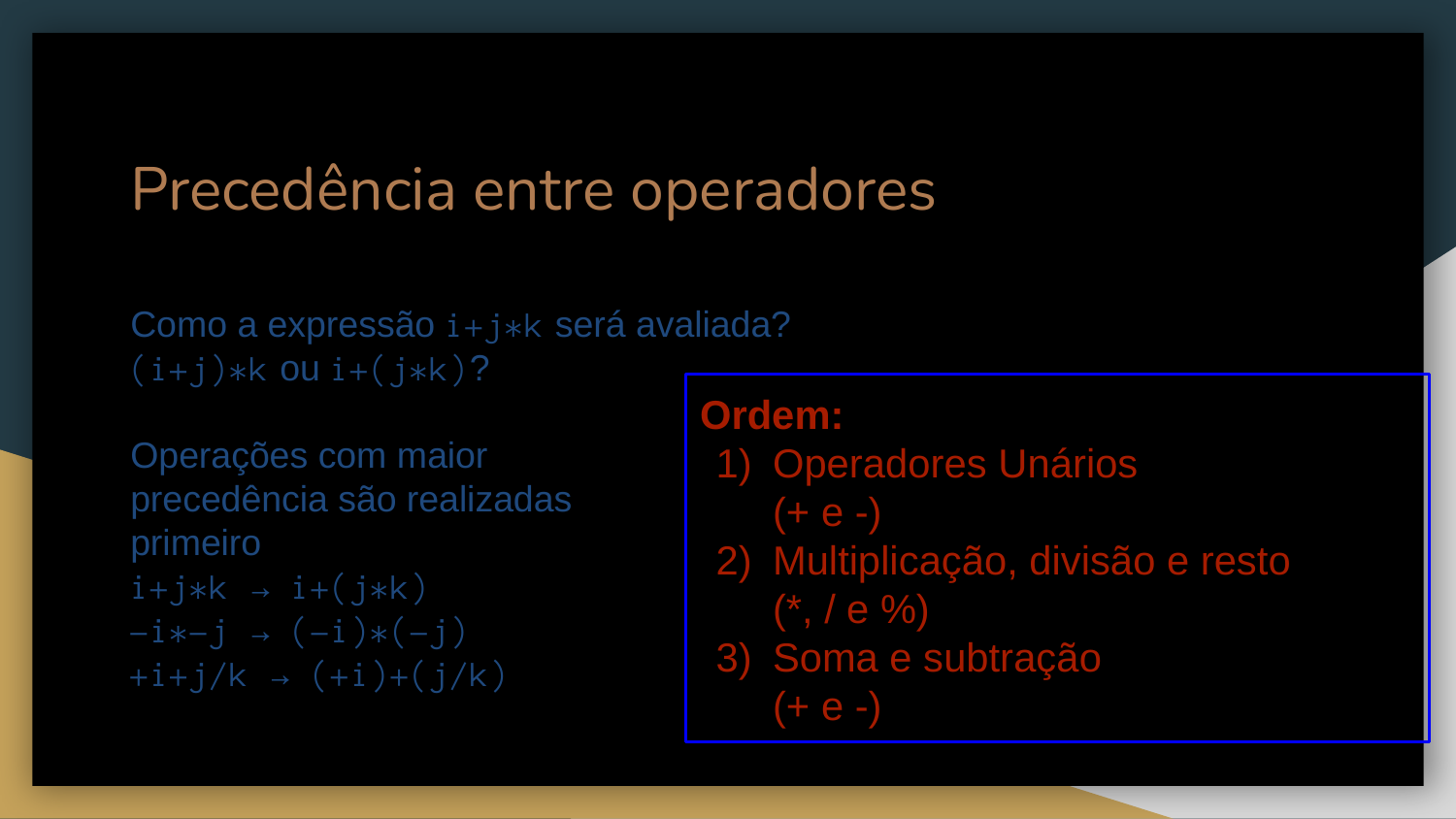

# Precedência entre operadores
Como a expressão i+j*k será avaliada?
(i+j)*k ou i+(j*k)?

Operações com maior
precedência são realizadas
primeiro
i+j*k → i+(j*k)
-i*-j → (-i)*(-j)
+i+j/k → (+i)+(j/k)
Ordem:
Operadores Unários
(+ e -)
Multiplicação, divisão e resto
(*, / e %)
Soma e subtração
(+ e -)